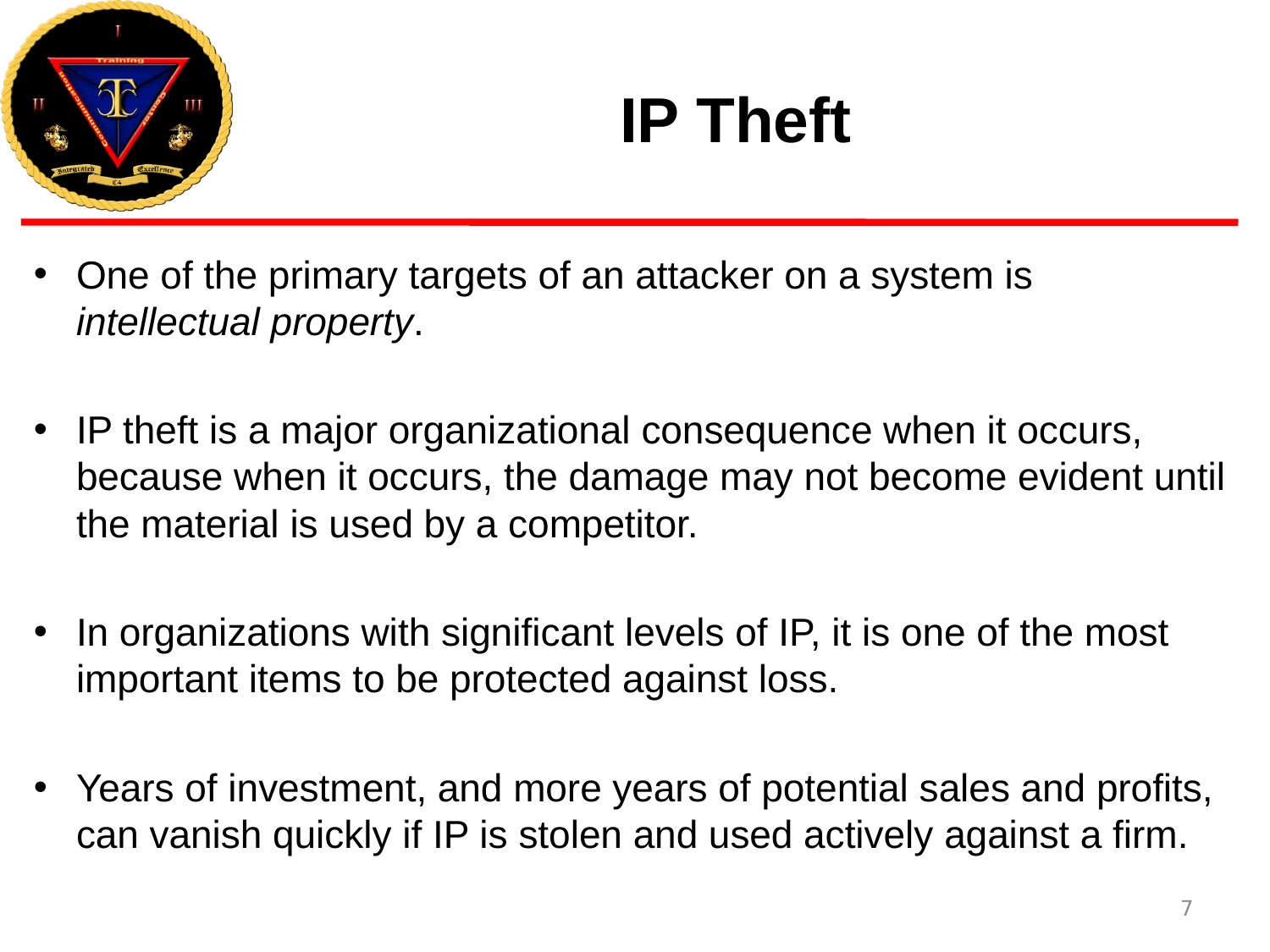

# IP Theft
One of the primary targets of an attacker on a system is intellectual property.

IP theft is a major organizational consequence when it occurs, because when it occurs, the damage may not become evident until the material is used by a competitor.

In organizations with significant levels of IP, it is one of the most important items to be protected against loss.

Years of investment, and more years of potential sales and profits, can vanish quickly if IP is stolen and used actively against a firm.
7